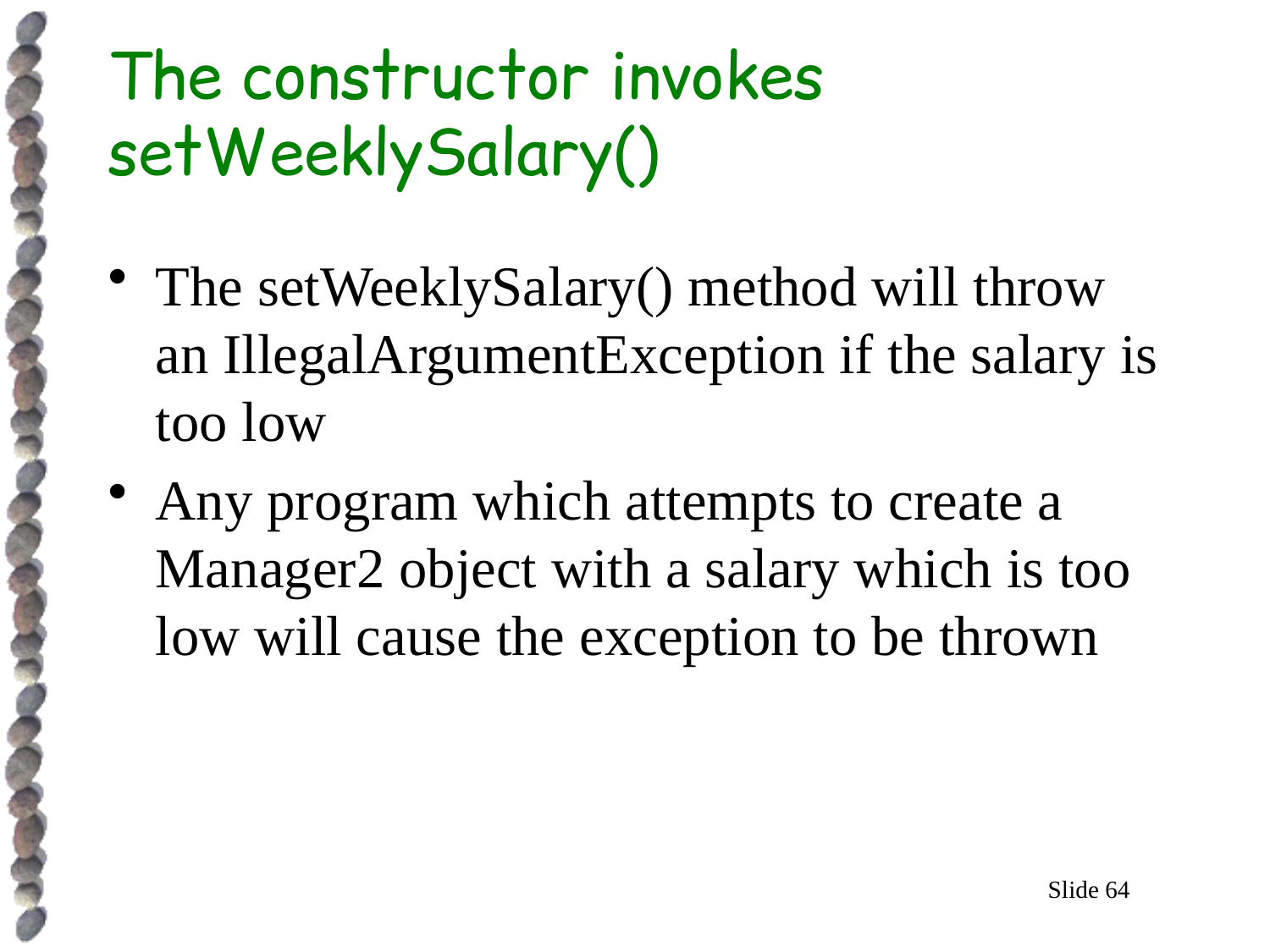

# The constructor invokes setWeeklySalary()
The setWeeklySalary() method will throw an IllegalArgumentException if the salary is too low
Any program which attempts to create a Manager2 object with a salary which is too low will cause the exception to be thrown

Slide 64